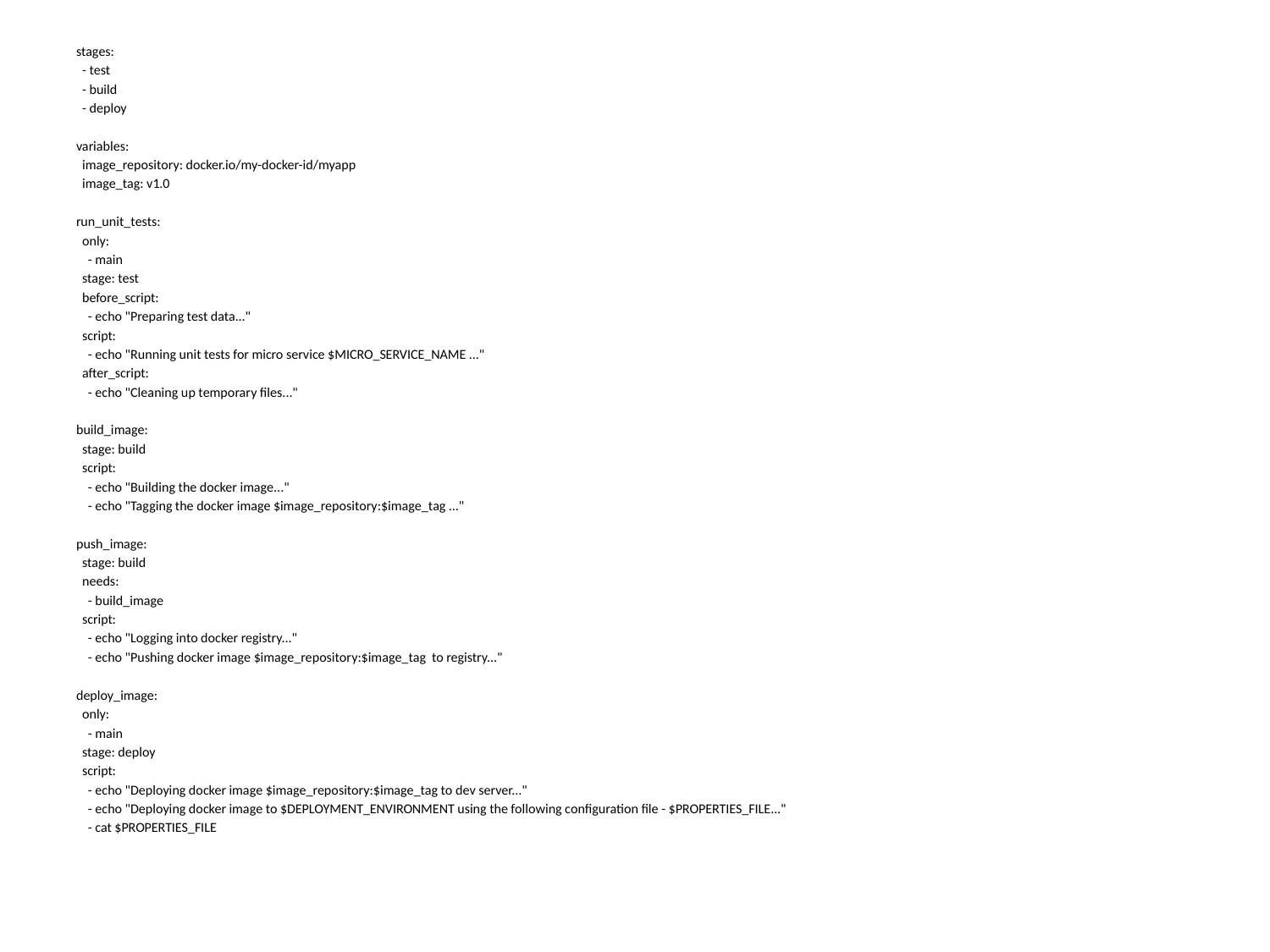

stages:
  - test
  - build
  - deploy

variables:
  image_repository: docker.io/my-docker-id/myapp
  image_tag: v1.0

run_unit_tests:
  only:
    - main
  stage: test
  before_script:
    - echo "Preparing test data..."
  script:
    - echo "Running unit tests for micro service $MICRO_SERVICE_NAME ..."
  after_script:
    - echo "Cleaning up temporary files..."

build_image:
  stage: build
  script:
    - echo "Building the docker image..."
    - echo "Tagging the docker image $image_repository:$image_tag ..."

push_image:
  stage: build
  needs:
    - build_image
  script:
    - echo "Logging into docker registry..."
    - echo "Pushing docker image $image_repository:$image_tag  to registry..."

deploy_image:
  only:
    - main
  stage: deploy
  script:
    - echo "Deploying docker image $image_repository:$image_tag to dev server..."
    - echo "Deploying docker image to $DEPLOYMENT_ENVIRONMENT using the following configuration file - $PROPERTIES_FILE..."
    - cat $PROPERTIES_FILE